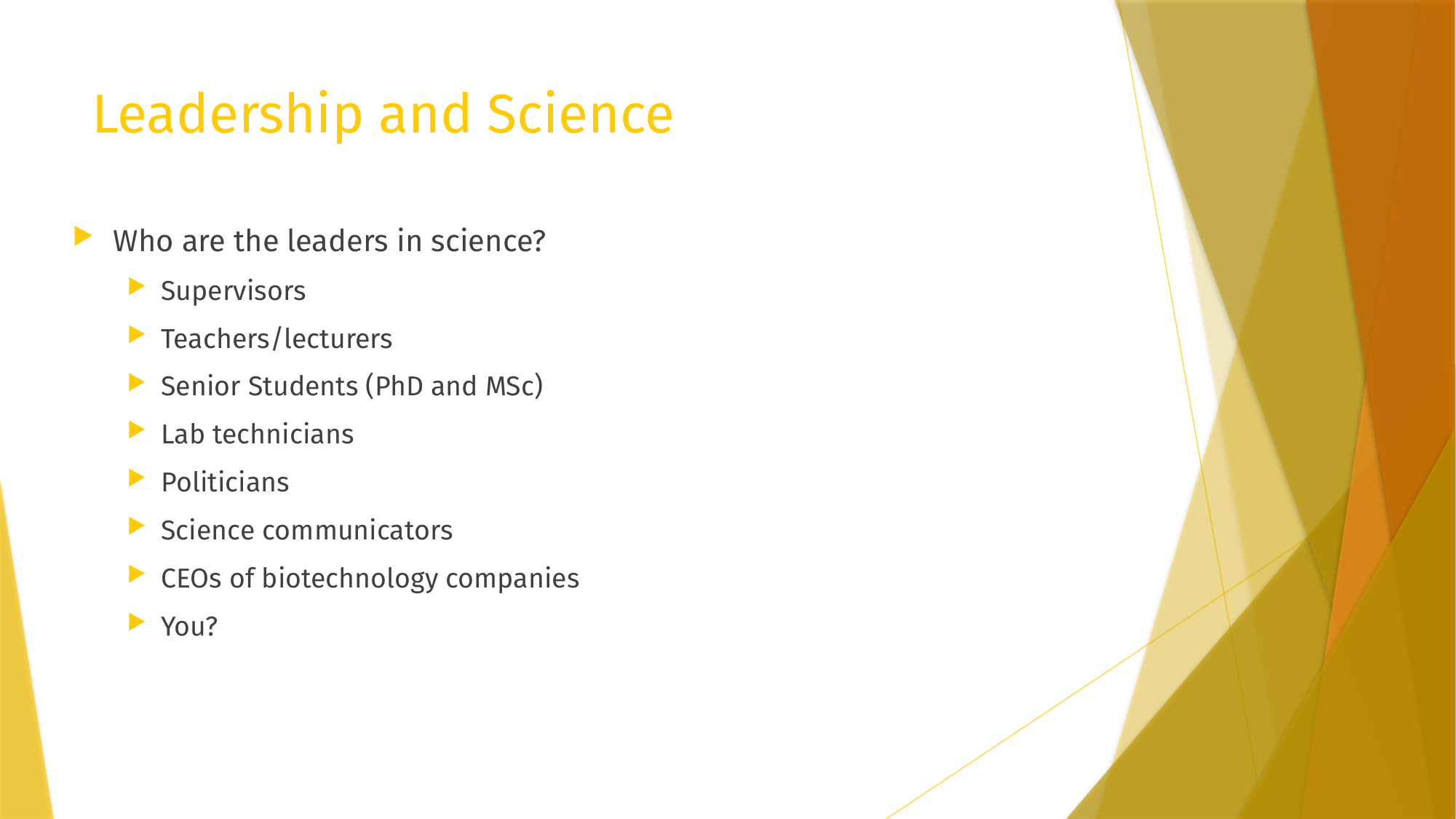

# Leadership and Science
Who are the leaders in science?
Supervisors
Teachers/lecturers
Senior Students (PhD and MSc)
Lab technicians
Politicians
Science communicators
CEOs of biotechnology companies
You?